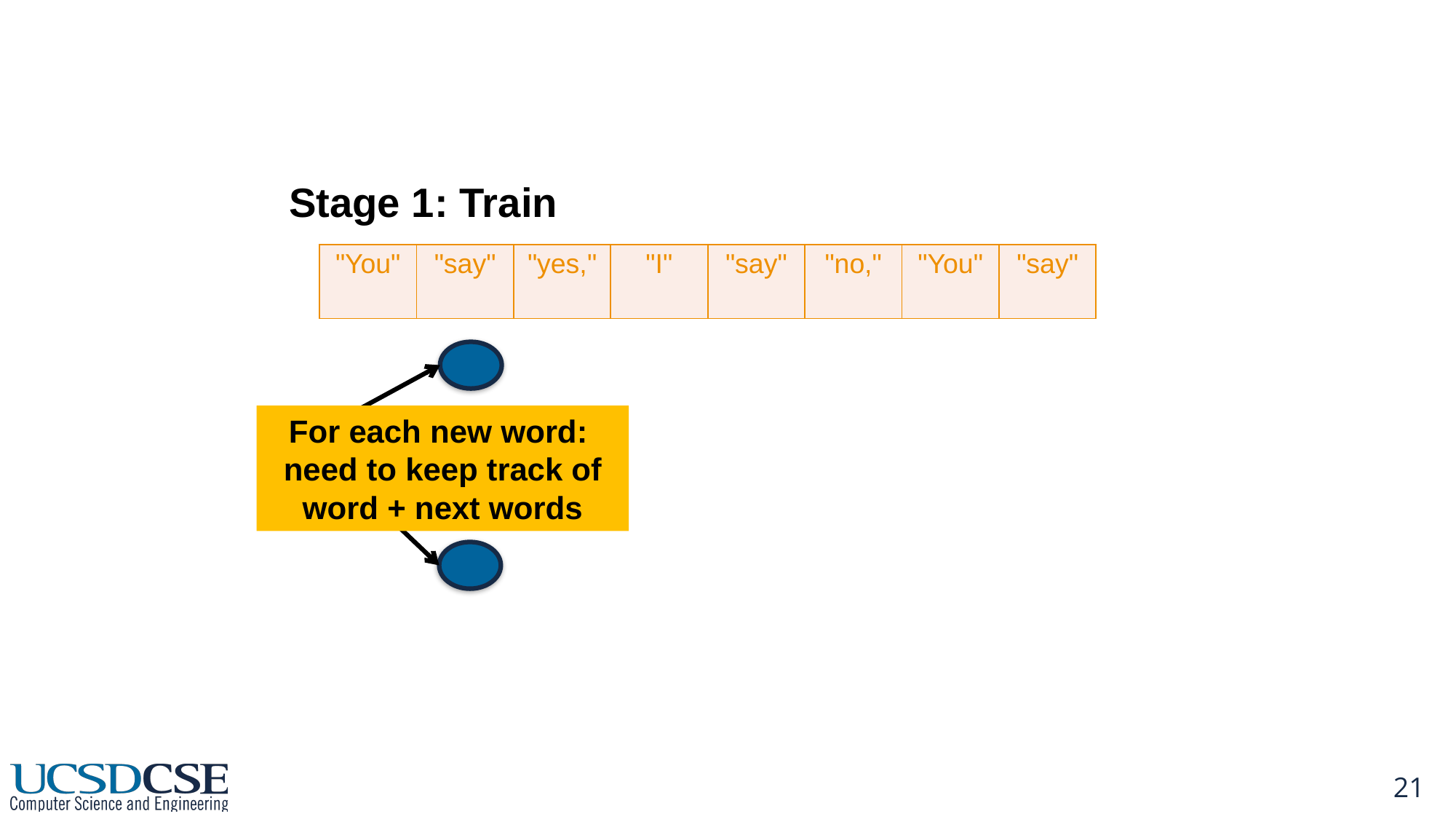

Stage 1: Train
| "You" | "say" | "yes," | "I" | "say" | "no," | "You" | "say" |
| --- | --- | --- | --- | --- | --- | --- | --- |

For each new word:
need to keep track of word + next words